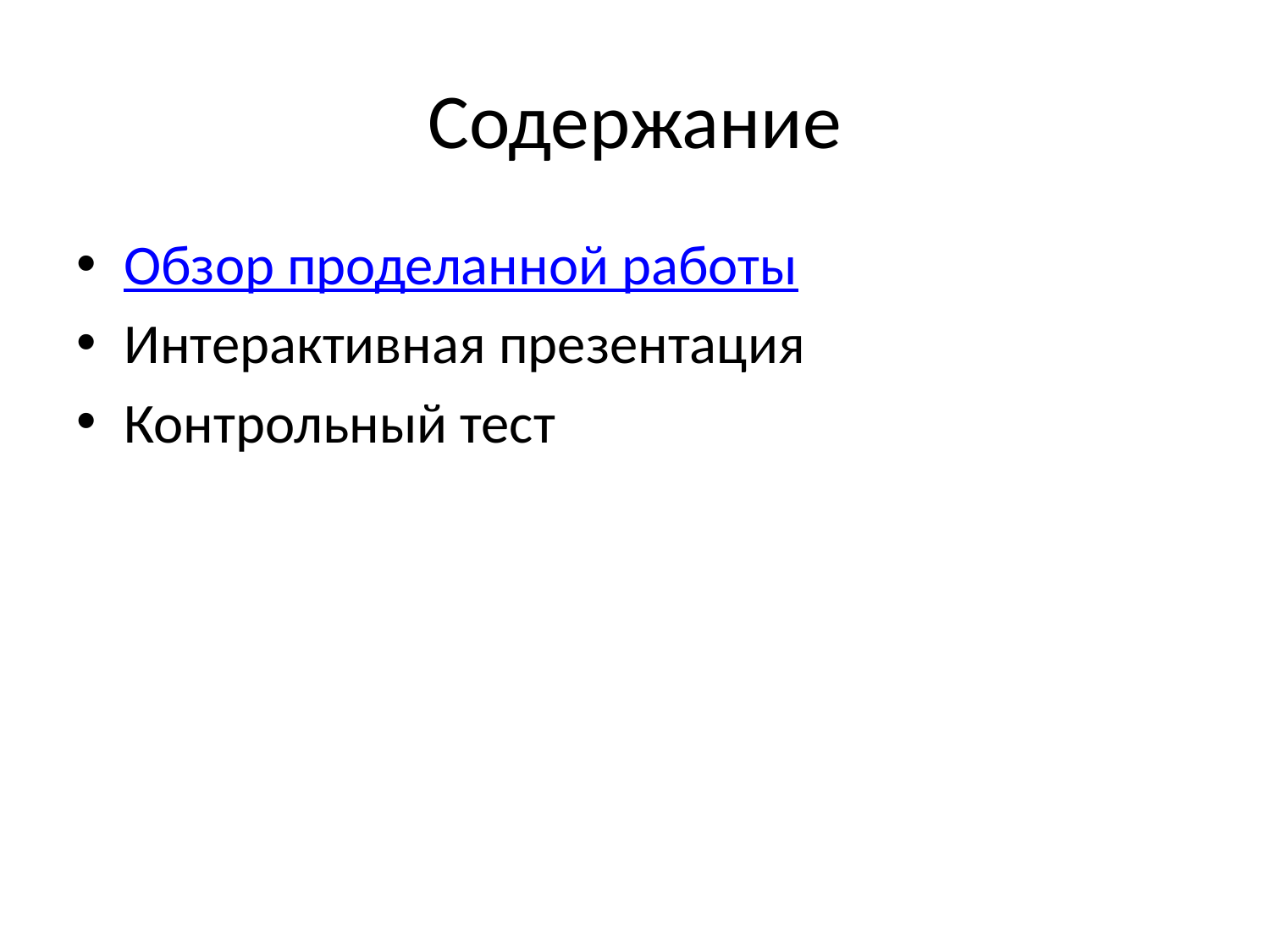

# Содержание
Обзор проделанной работы
Интерактивная презентация
Контрольный тест